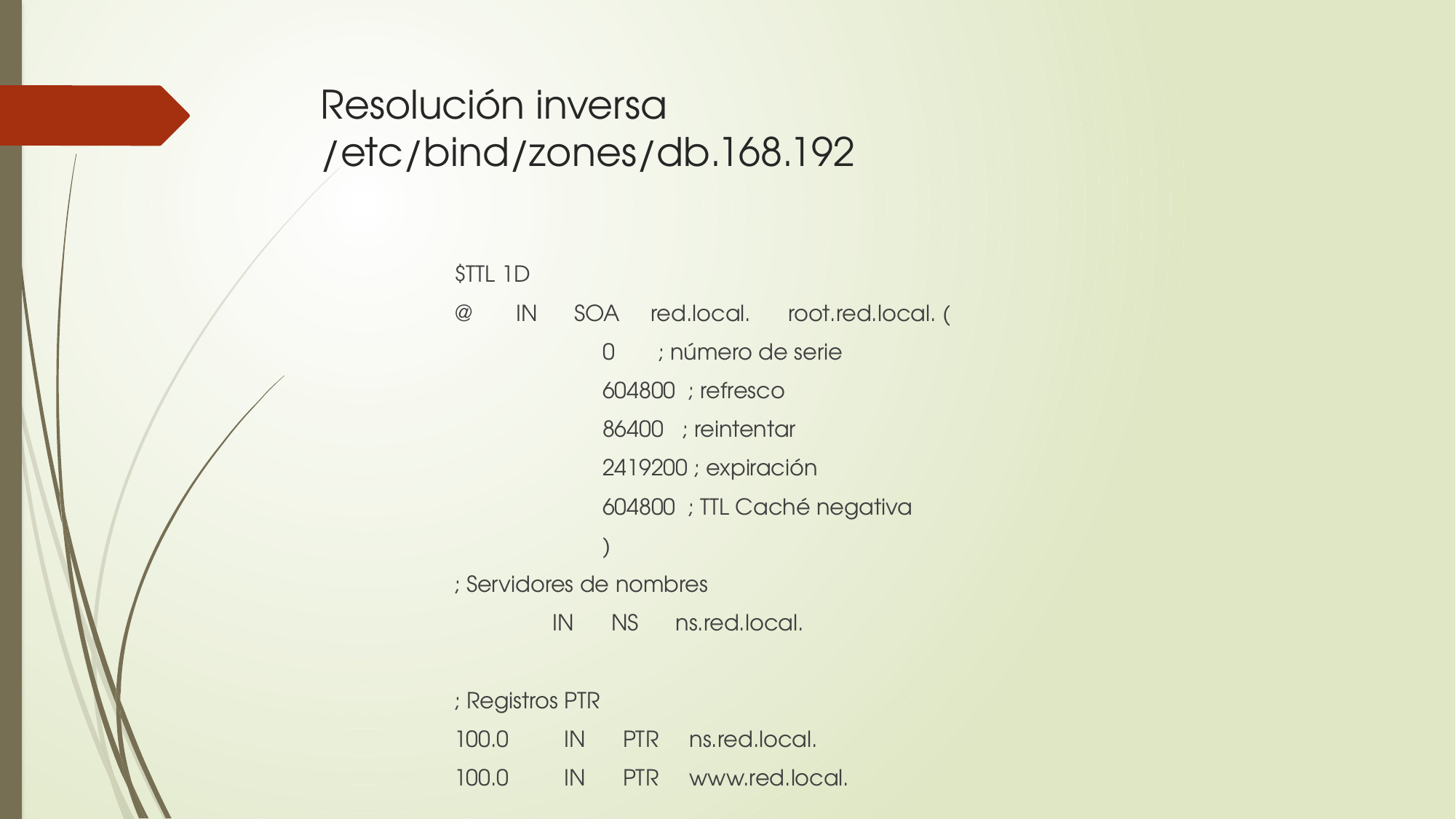

# Resolución inversa /etc/bind/zones/db.168.192
$TTL 1D
@       IN      SOA     red.local.      root.red.local. (
                        0       ; número de serie
                        604800  ; refresco
                        86400   ; reintentar
                        2419200 ; expiración
                        604800  ; TTL Caché negativa
                        )
; Servidores de nombres
                IN      NS      ns.red.local.

; Registros PTR
100.0         IN      PTR     ns.red.local.
100.0         IN      PTR     www.red.local.